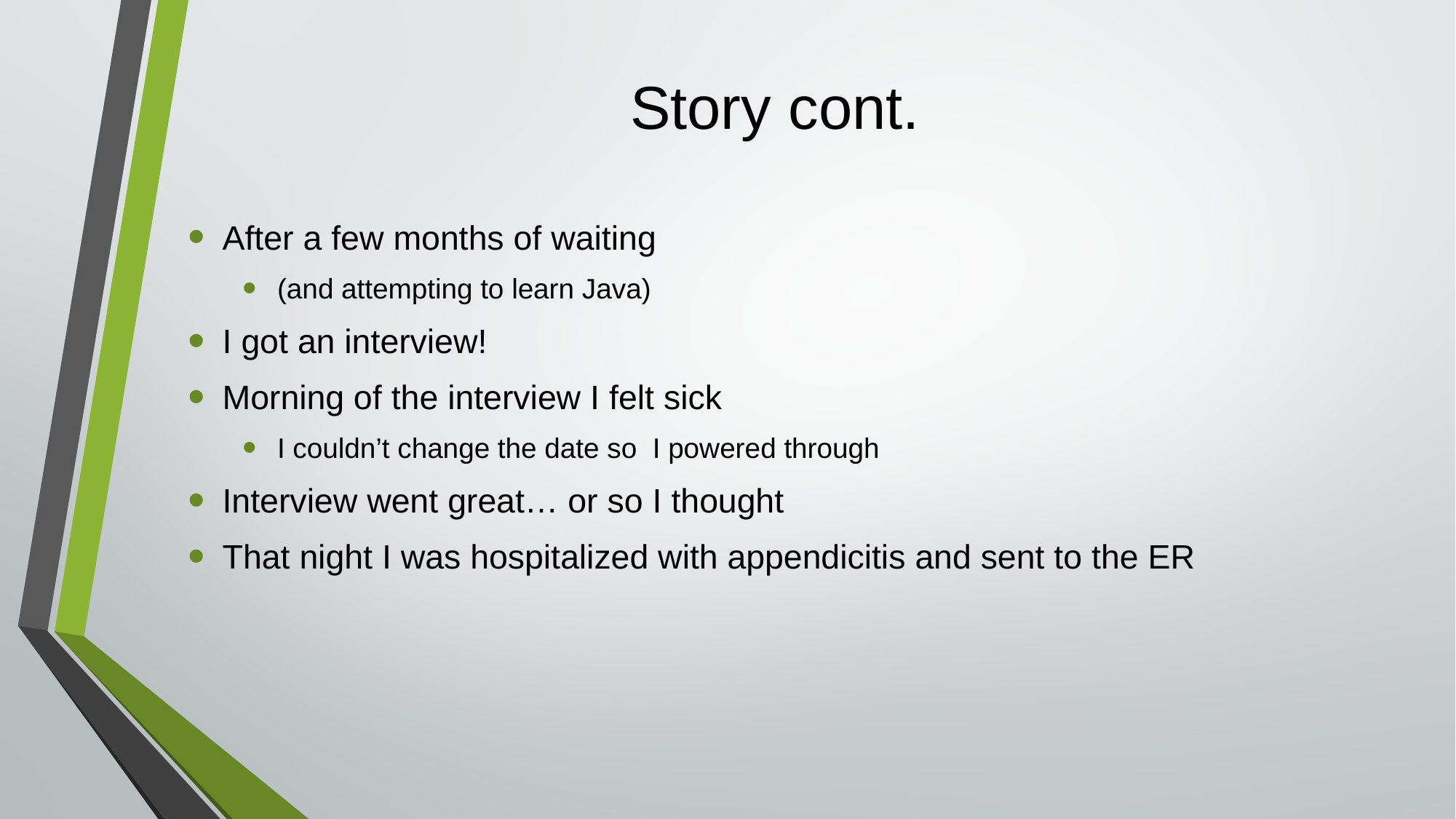

# Story cont.
After a few months of waiting
(and attempting to learn Java)
I got an interview!
Morning of the interview I felt sick
I couldn’t change the date so  I powered through
Interview went great… or so I thought
That night I was hospitalized with appendicitis and sent to the ER